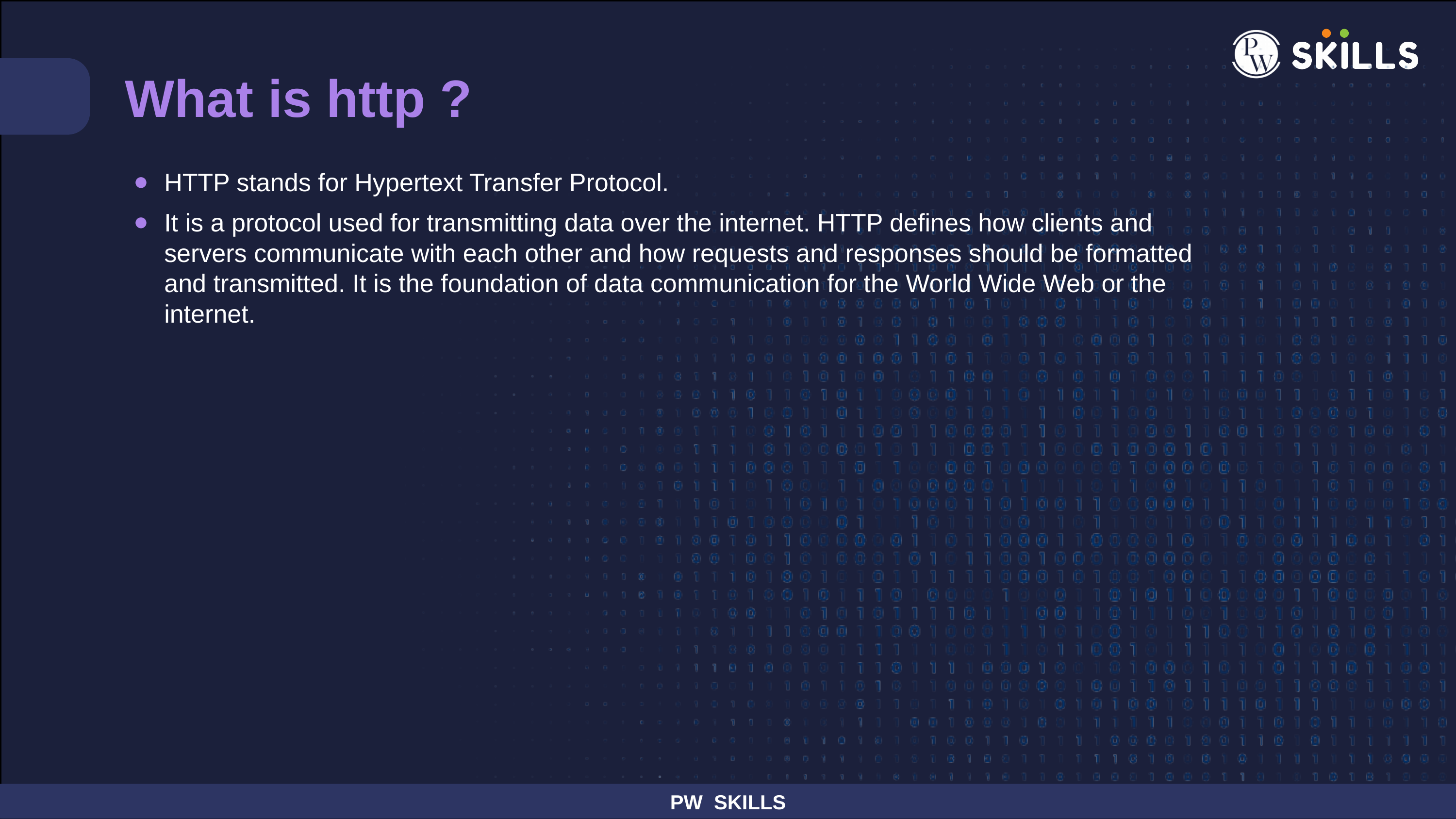

What is http ?
HTTP stands for Hypertext Transfer Protocol.
It is a protocol used for transmitting data over the internet. HTTP defines how clients and servers communicate with each other and how requests and responses should be formatted and transmitted. It is the foundation of data communication for the World Wide Web or the internet.